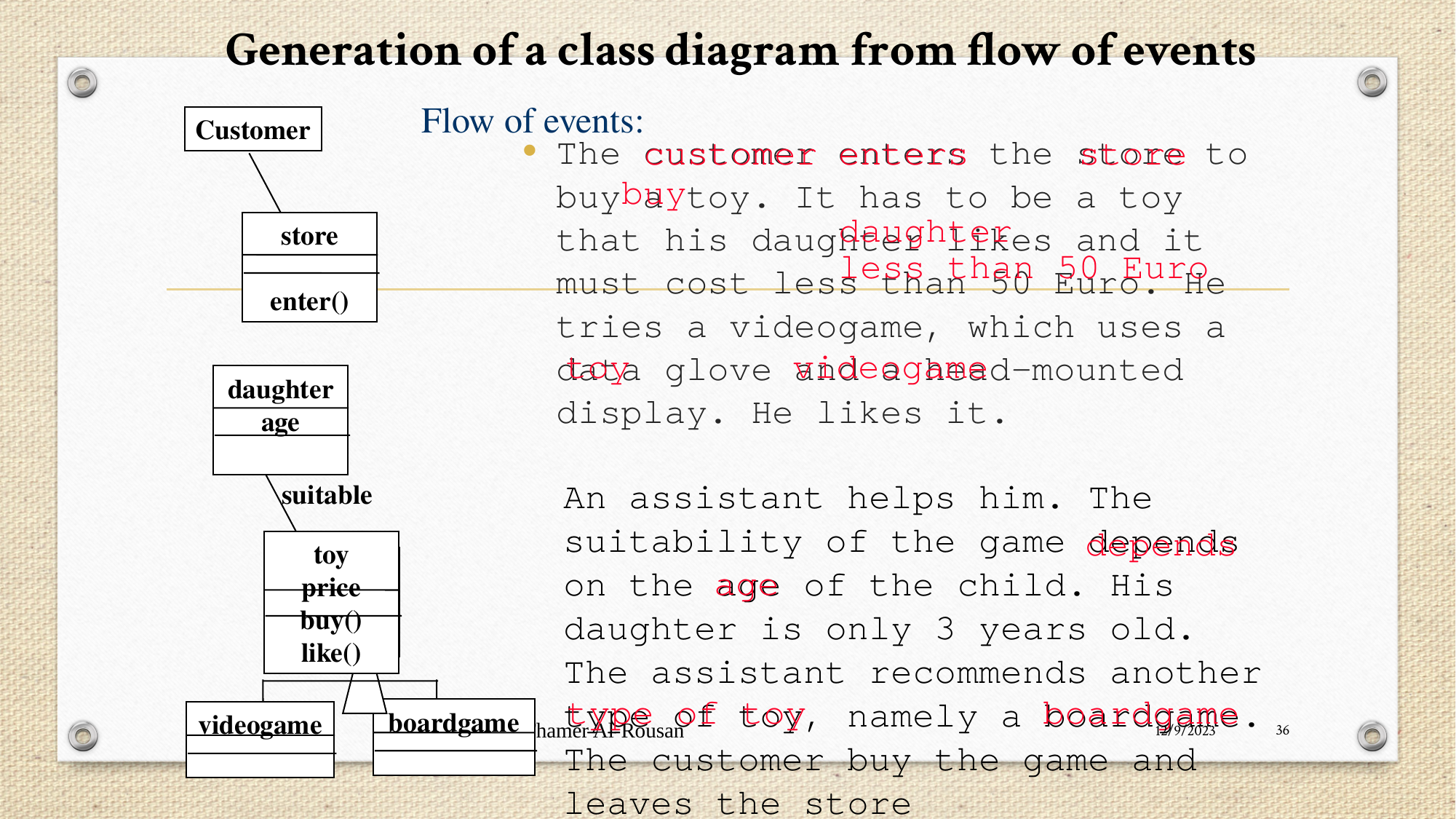

# Generation of a class diagram from flow of events
Flow of events:
Customer
The customer enters the store to buy a toy. It has to be a toy that his daughter likes and it must cost less than 50 Euro. He tries a videogame, which uses a data glove and a head-mounted display. He likes it.
customer
enters
store

buy
daughter
?

enter()

store

enter()

less than 50 Euro
toy
videogame
daughter

daughter
age

An assistant helps him. The suitability of the game depends on the age of the child. His daughter is only 3 years old. The assistant recommends another type of toy, namely a boardgame. The customer buy the game and leaves the store
suitable

*
depends
toy
price
buy()
like()

toy

buy()

toy

age

type of toy
boardgame
boardgame

videogame

Dr.Thamer Al-Rousan
12/9/2023
36